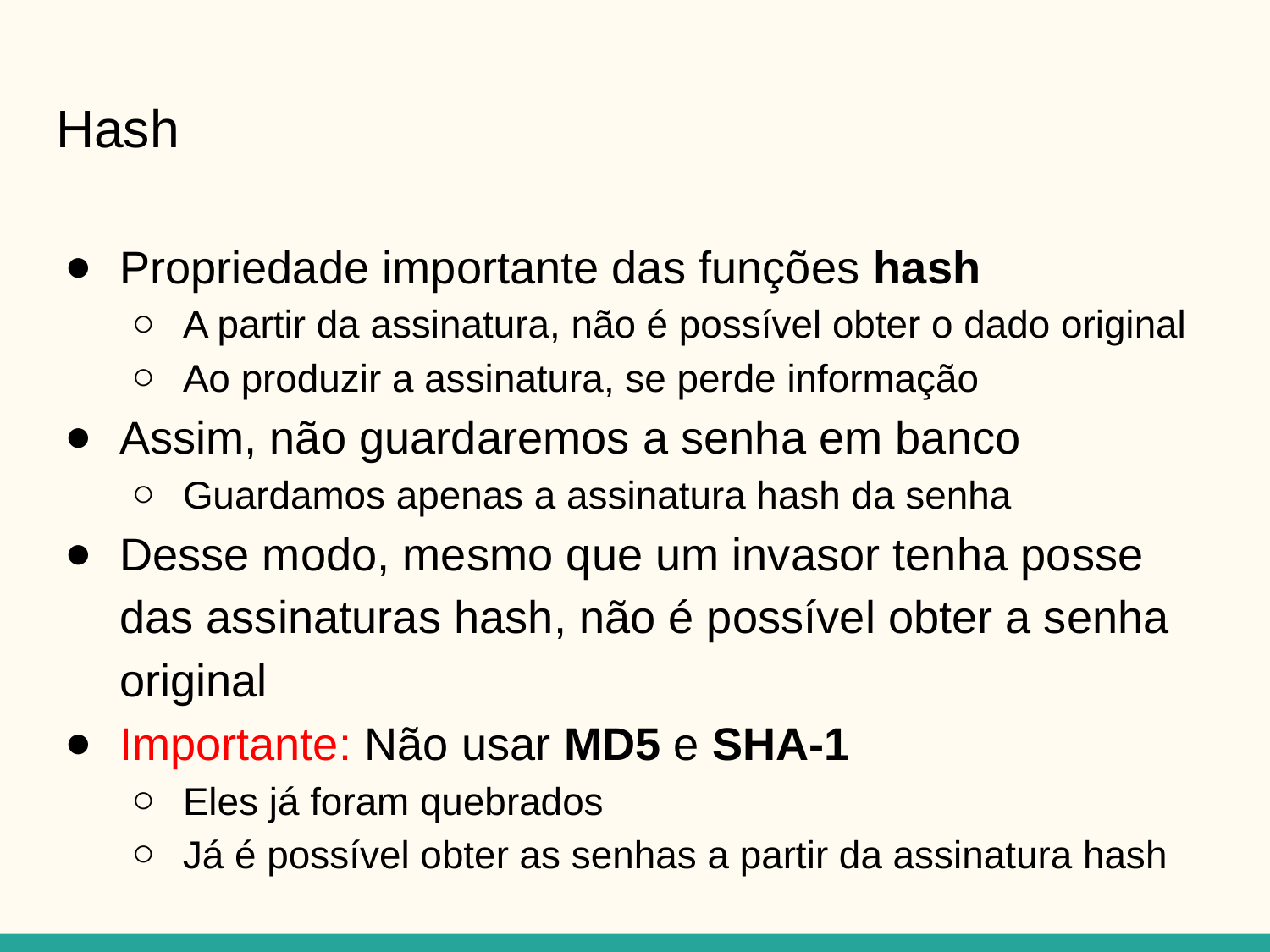

# Hash
Propriedade importante das funções hash
A partir da assinatura, não é possível obter o dado original
Ao produzir a assinatura, se perde informação
Assim, não guardaremos a senha em banco
Guardamos apenas a assinatura hash da senha
Desse modo, mesmo que um invasor tenha posse das assinaturas hash, não é possível obter a senha original
Importante: Não usar MD5 e SHA-1
Eles já foram quebrados
Já é possível obter as senhas a partir da assinatura hash